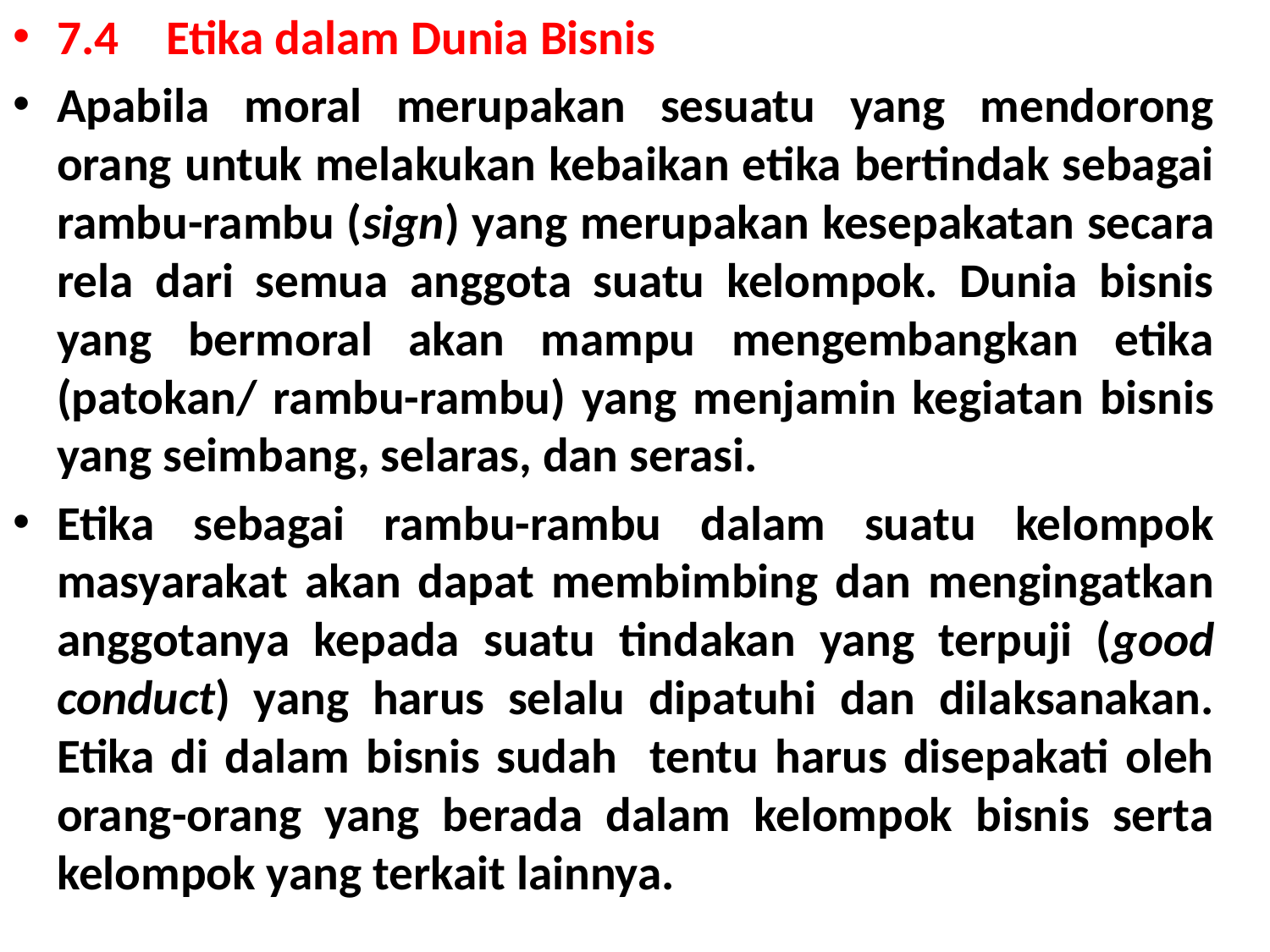

7.4	Etika dalam Dunia Bisnis
Apabila moral merupakan sesuatu yang mendorong orang untuk melakukan kebaikan etika bertindak sebagai rambu-rambu (sign) yang merupakan kesepakatan secara rela dari semua anggota suatu kelompok. Dunia bisnis yang bermoral akan mampu mengembangkan etika (patokan/ rambu-rambu) yang menjamin kegiatan bisnis yang seimbang, selaras, dan serasi.
Etika sebagai rambu-rambu dalam suatu kelompok masyarakat akan dapat membimbing dan mengingatkan anggotanya kepada suatu tindakan yang terpuji (good conduct) yang harus selalu dipatuhi dan dilaksanakan. Etika di dalam bisnis sudah  tentu harus disepakati oleh orang-orang yang berada dalam kelompok bisnis serta kelompok yang terkait lainnya.